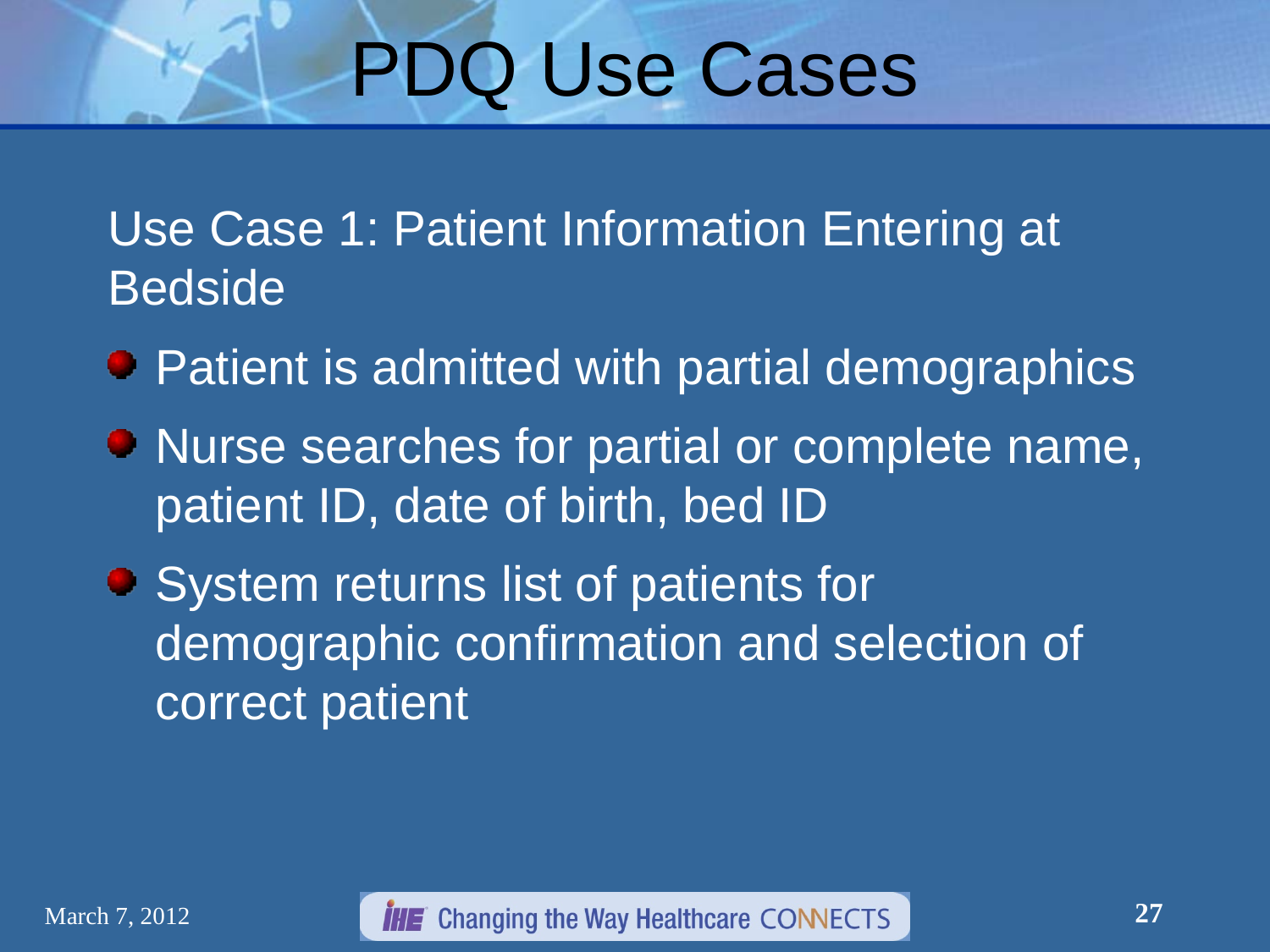

# PDQ Use Cases
Use Case 1: Patient Information Entering at Bedside
Patient is admitted with partial demographics
Nurse searches for partial or complete name, patient ID, date of birth, bed ID
System returns list of patients for demographic confirmation and selection of correct patient

27
March 7, 2012